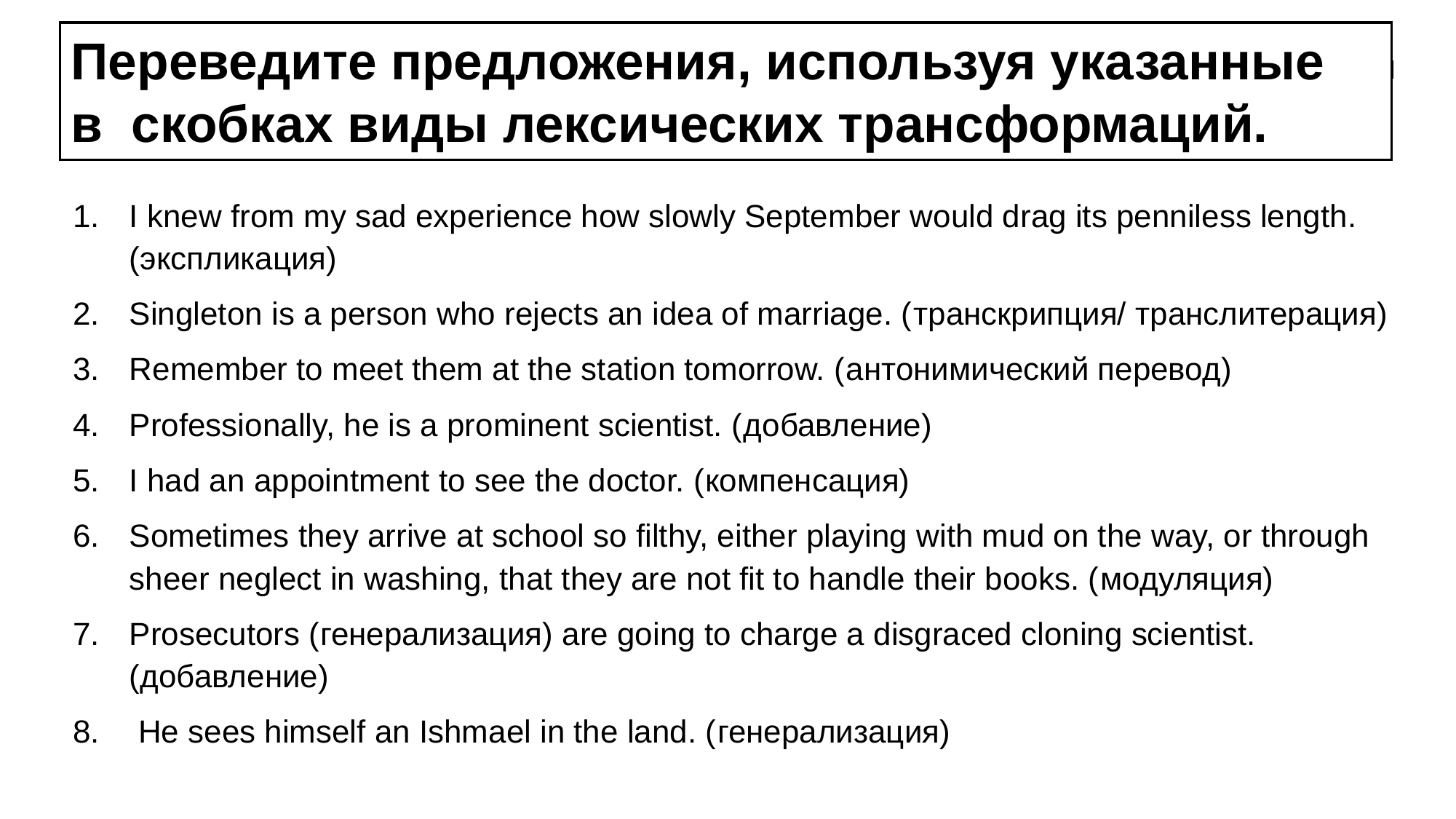

# Переведите предложения, используя указанные в  скобках виды лексических трансформаций.
I knew from my sad experience how slowly September would drag its penniless length. (экспликация)
Singleton is a person who rejects an idea of marriage. (транскрипция/ транслитерация)
Remember to meet them at the station tomorrow. (антонимический перевод)
Professionally, he is a prominent scientist. (добавление)
I had an appointment to see the doctor. (компенсация)
Sometimes they arrive at school so filthy, either playing with mud on the way, or through sheer neglect in washing, that they are not fit to handle their books. (модуляция)
Prosecutors (генерализация) are going to charge a disgraced cloning scientist. (добавление)
 He sees himself an Ishmael in the land. (генерализация)